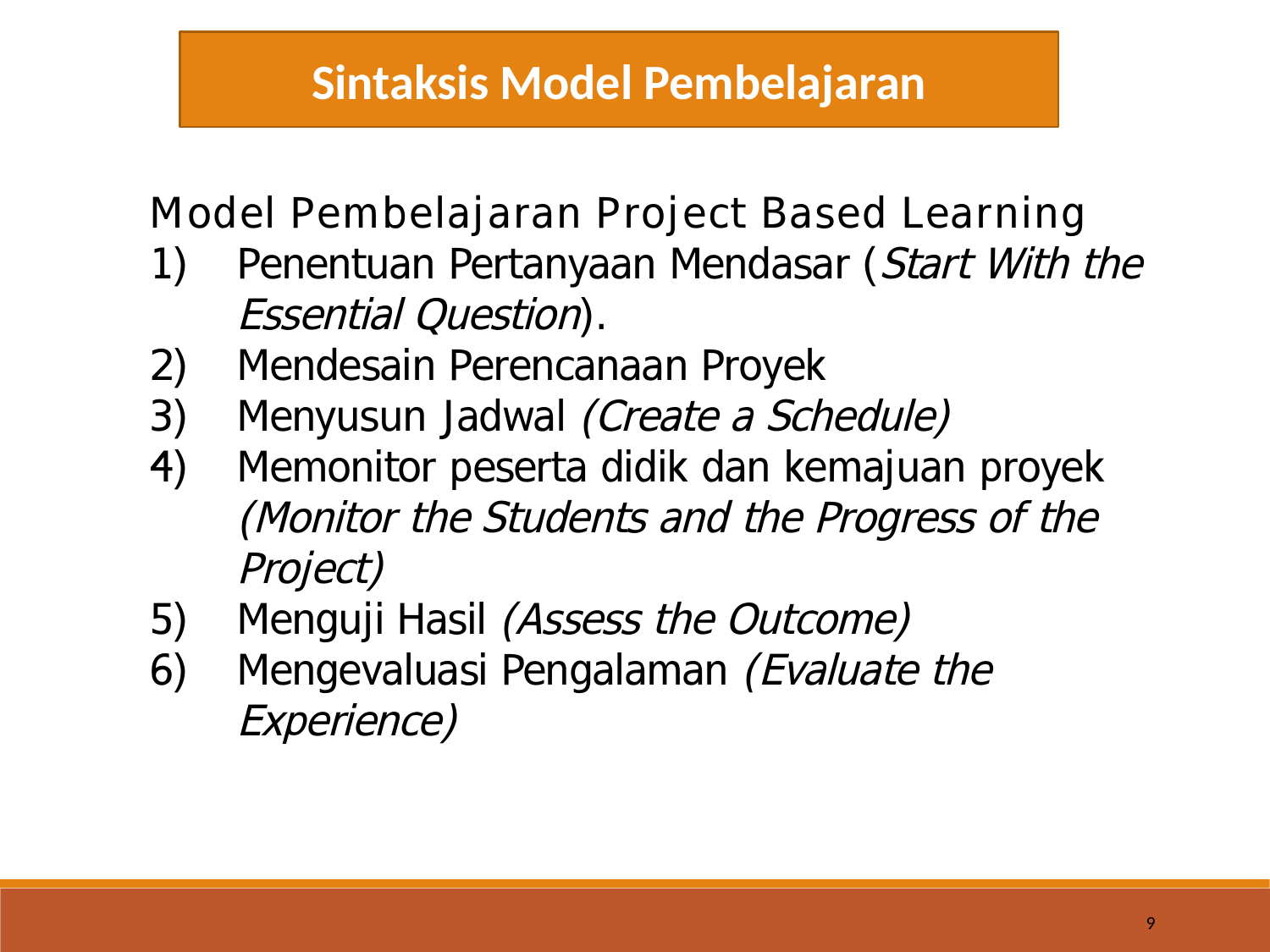

Sintaksis Model Pembelajaran
Model Pembelajaran Project Based Learning
Penentuan Pertanyaan Mendasar (Start With the Essential Question).
Mendesain Perencanaan Proyek
Menyusun Jadwal (Create a Schedule)
Memonitor peserta didik dan kemajuan proyek (Monitor the Students and the Progress of the Project)
Menguji Hasil (Assess the Outcome)
Mengevaluasi Pengalaman (Evaluate the Experience)
9